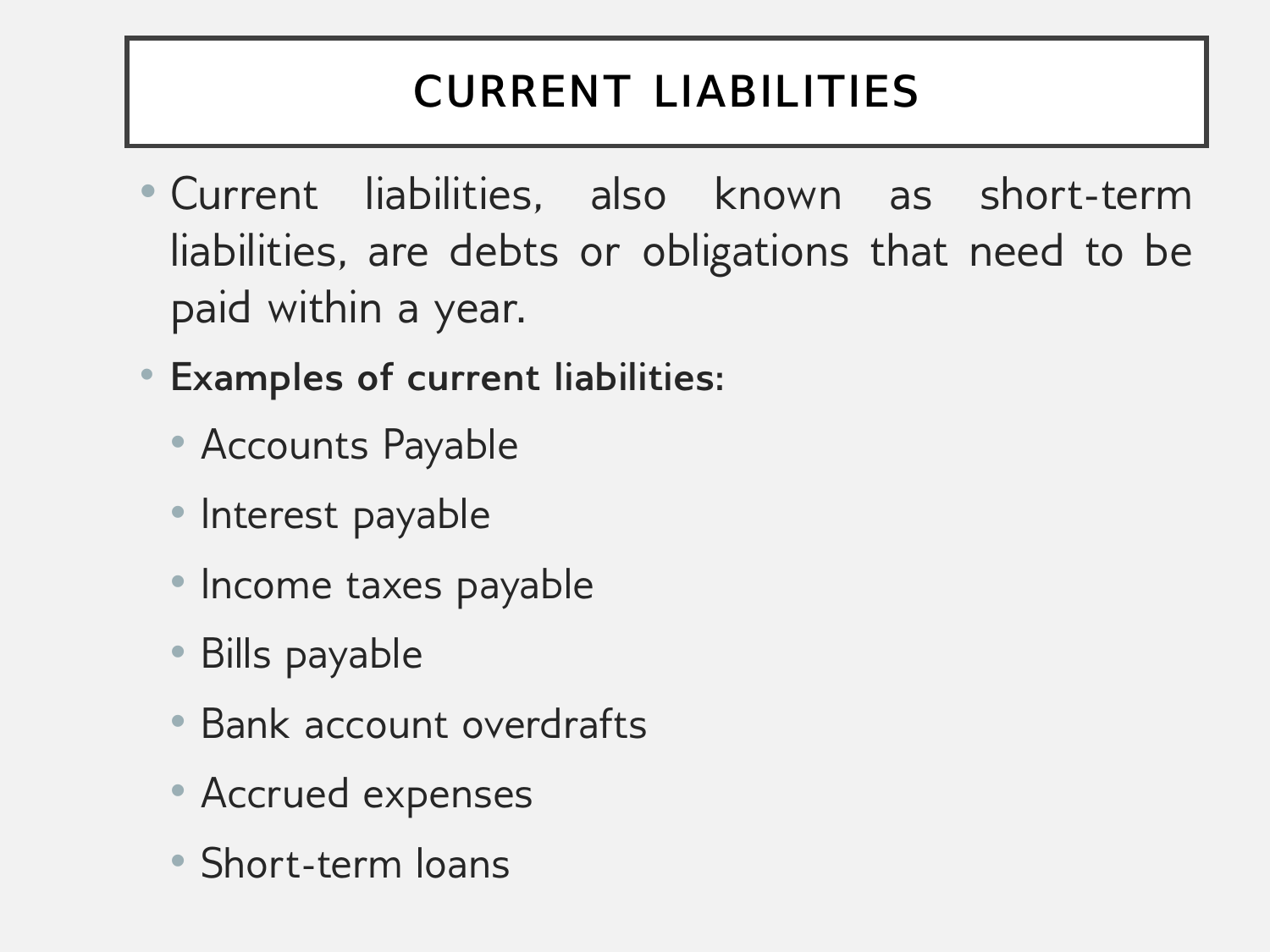

# Current Liabilities
Current liabilities, also known as short-term liabilities, are debts or obligations that need to be paid within a year.
Examples of current liabilities:
Accounts Payable
Interest payable
Income taxes payable
Bills payable
Bank account overdrafts
Accrued expenses
Short-term loans